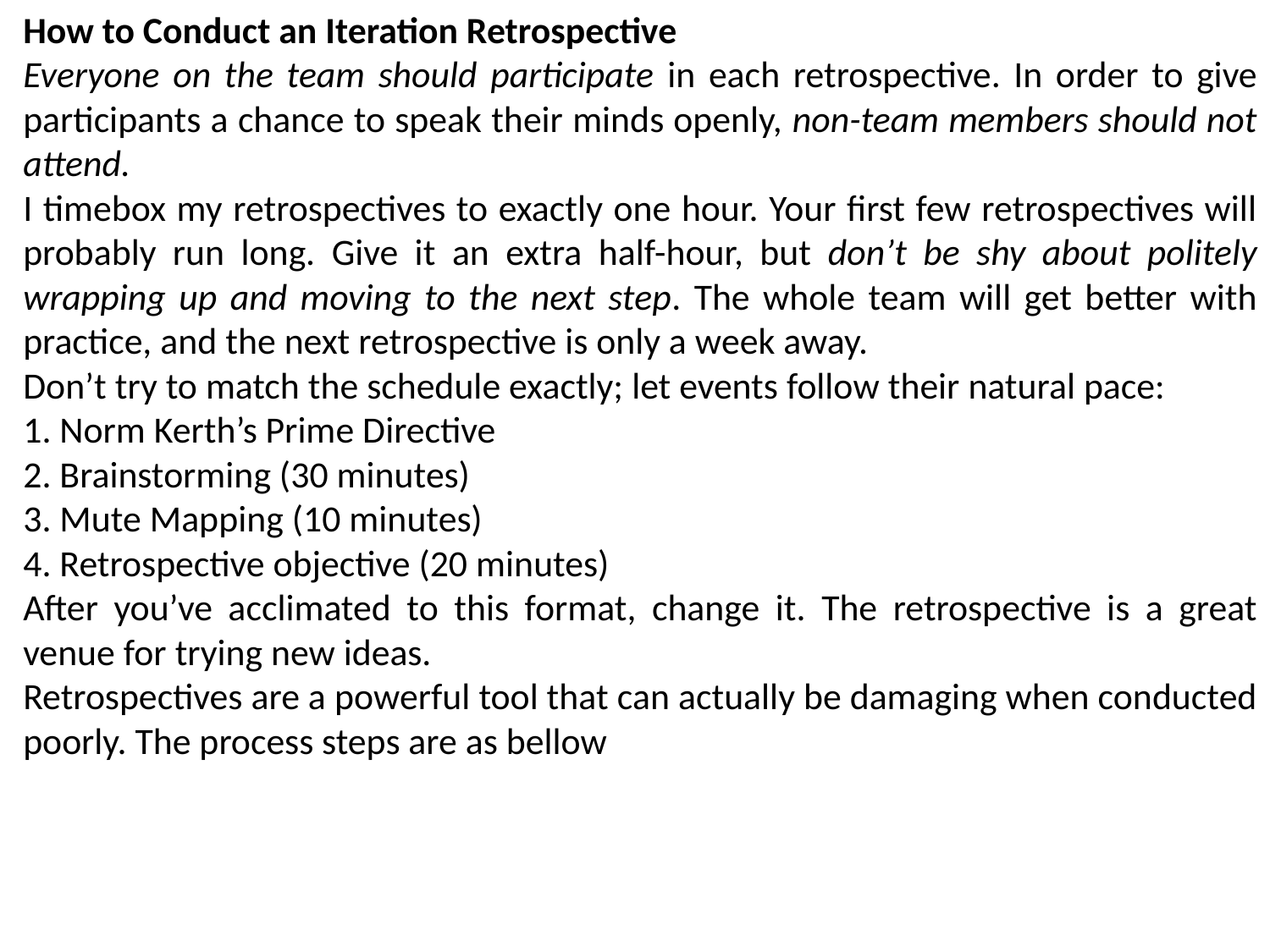

How to Conduct an Iteration Retrospective
Everyone on the team should participate in each retrospective. In order to give participants a chance to speak their minds openly, non-team members should not attend.
I timebox my retrospectives to exactly one hour. Your first few retrospectives will probably run long. Give it an extra half-hour, but don’t be shy about politely wrapping up and moving to the next step. The whole team will get better with practice, and the next retrospective is only a week away.
Don’t try to match the schedule exactly; let events follow their natural pace:
1. Norm Kerth’s Prime Directive
2. Brainstorming (30 minutes)
3. Mute Mapping (10 minutes)
4. Retrospective objective (20 minutes)
After you’ve acclimated to this format, change it. The retrospective is a great venue for trying new ideas.
Retrospectives are a powerful tool that can actually be damaging when conducted poorly. The process steps are as bellow